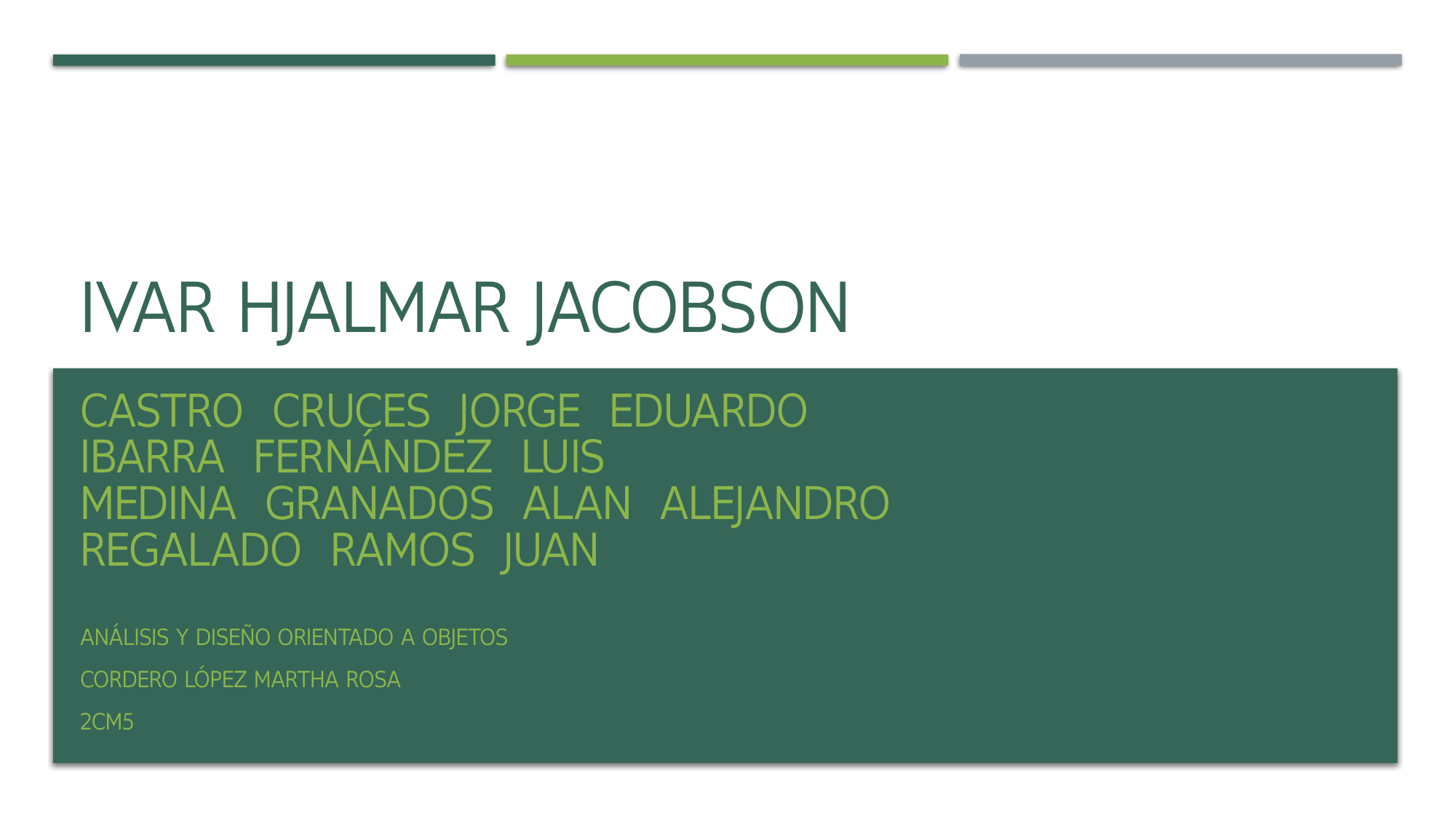

# Ivar Hjalmar Jacobson
Castro  Cruces  Jorge  Eduardo
Ibarra  Fernández  Luis
Medina  Granados  Alan  Alejandro
Regalado  Ramos  Juan

Análisis y diseño orientado a objetos
Cordero López Martha Rosa
2CM5